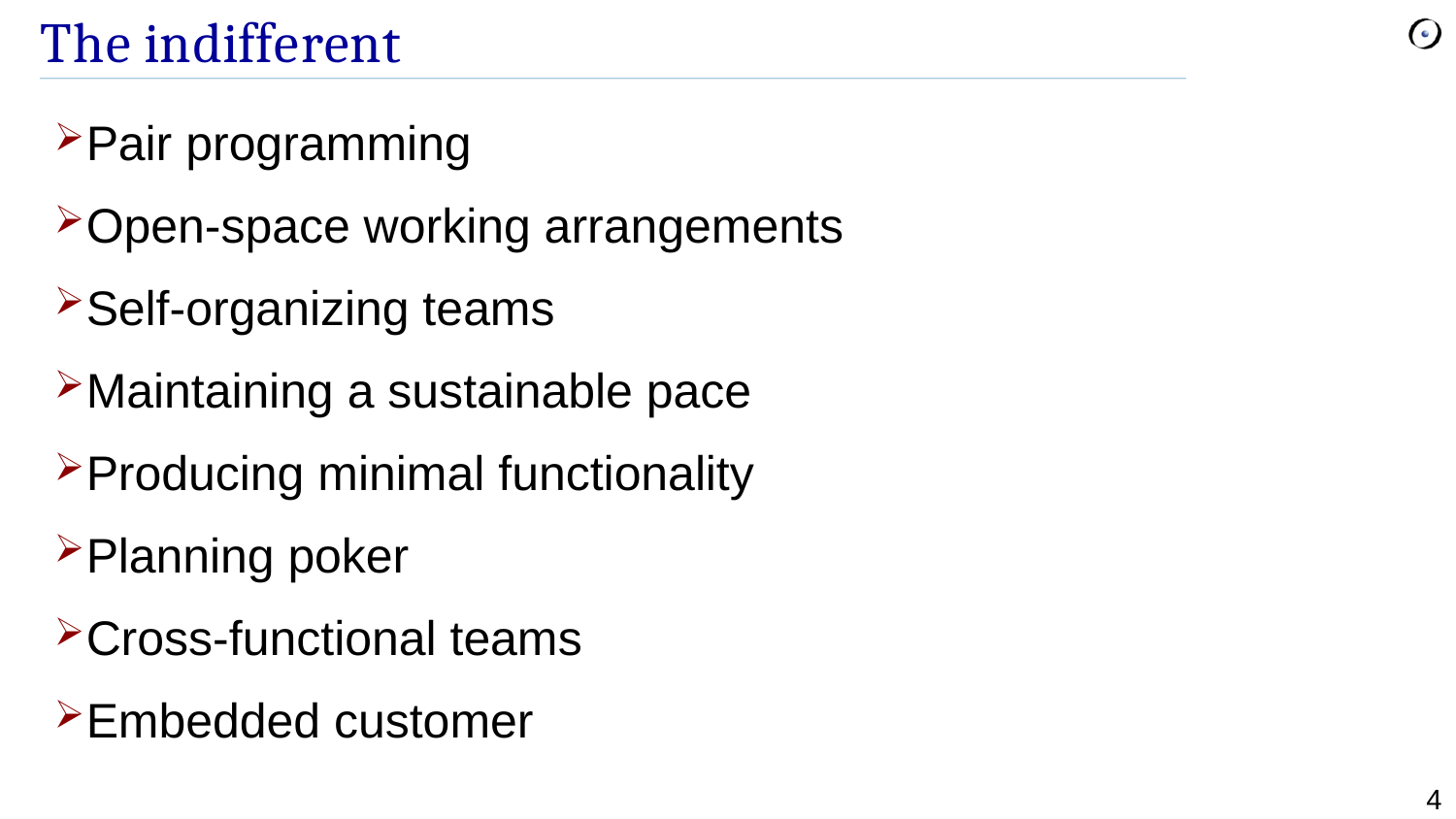

# The indifferent
Pair programming
Open-space working arrangements
Self-organizing teams
Maintaining a sustainable pace
Producing minimal functionality
Planning poker
Cross-functional teams
Embedded customer